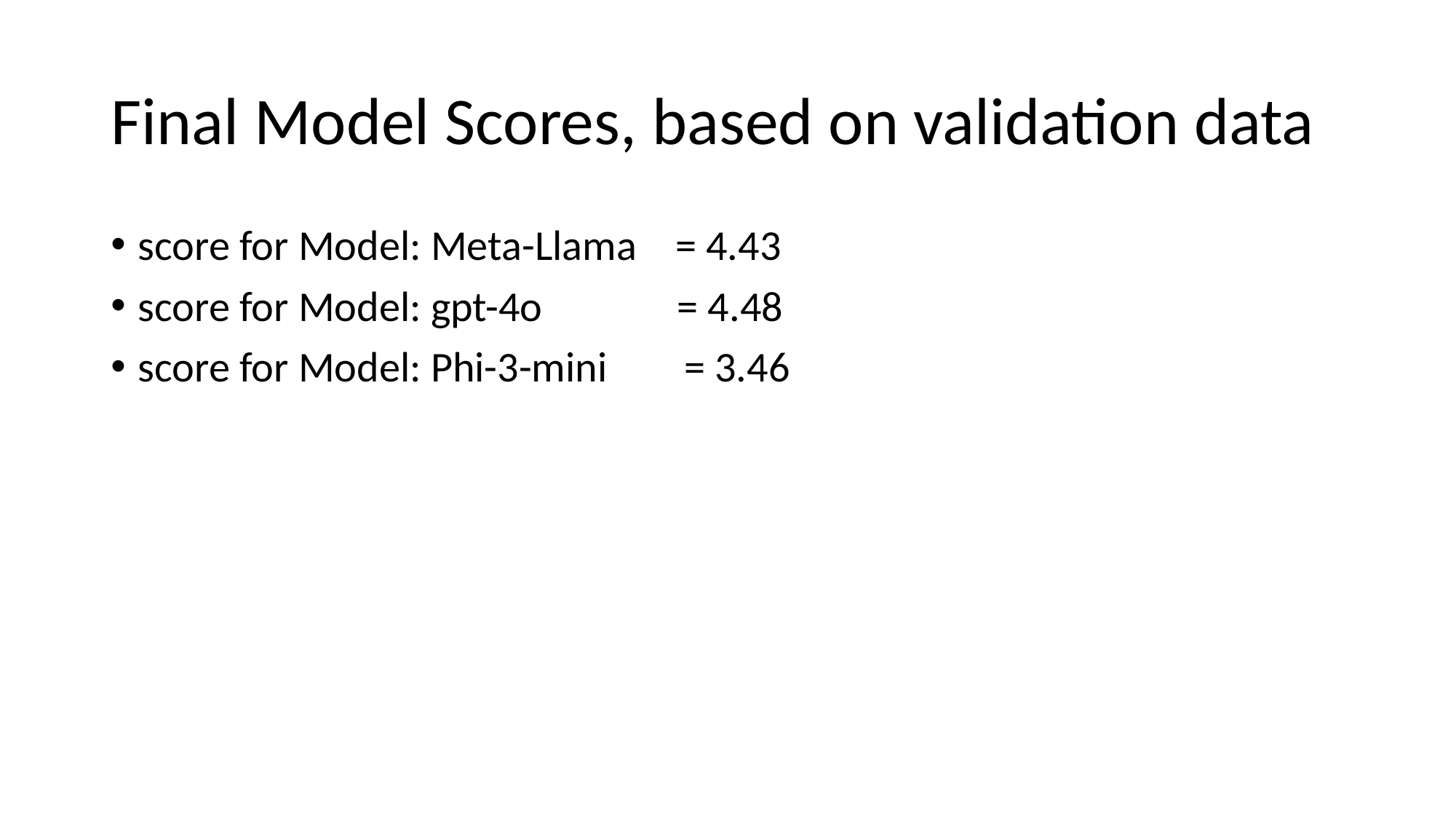

# Final Model Scores, based on validation data
score for Model: Meta-Llama    = 4.43
score for Model: gpt-4o              = 4.48
score for Model: Phi-3-mini        = 3.46